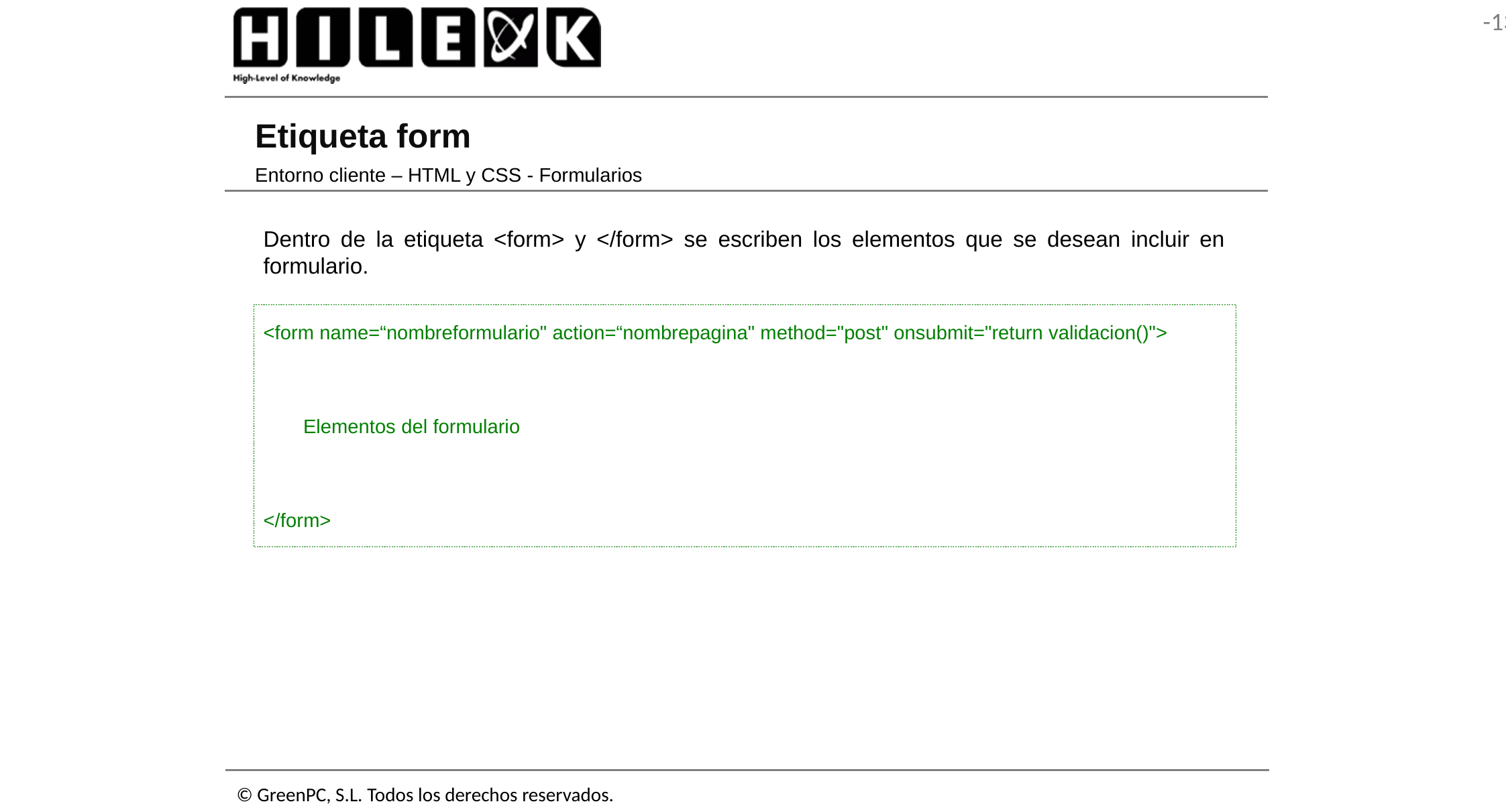

# Etiqueta form
Entorno cliente – HTML y CSS - Formularios
Dentro de la etiqueta <form> y </form> se escriben los elementos que se desean incluir en formulario.
<form name=“nombreformulario" action=“nombrepagina" method="post" onsubmit="return validacion()">

	Elementos del formulario

</form>